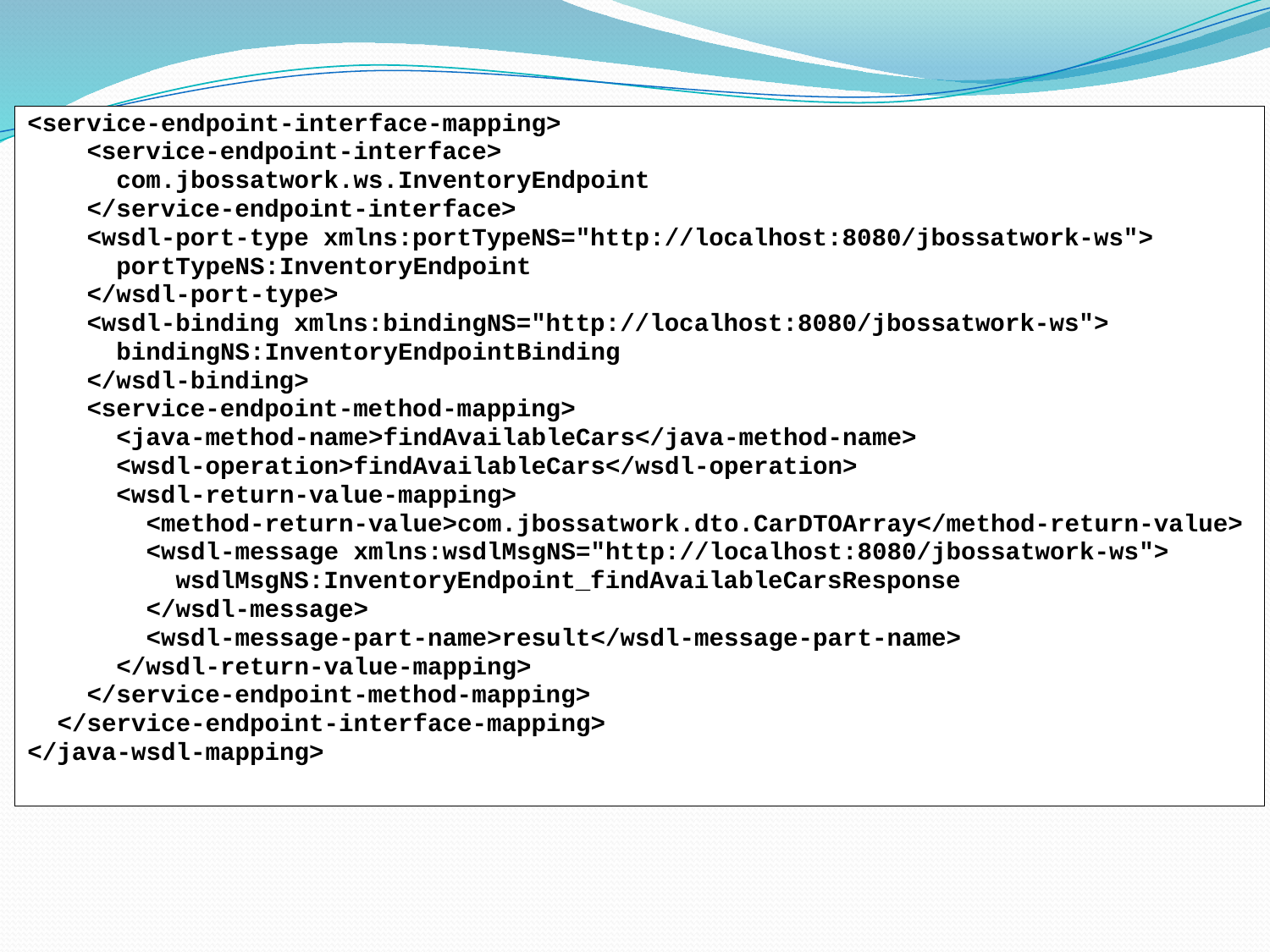

<service-endpoint-interface-mapping>
    <service-endpoint-interface>
      com.jbossatwork.ws.InventoryEndpoint
    </service-endpoint-interface>
    <wsdl-port-type xmlns:portTypeNS="http://localhost:8080/jbossatwork-ws">
      portTypeNS:InventoryEndpoint
    </wsdl-port-type>
    <wsdl-binding xmlns:bindingNS="http://localhost:8080/jbossatwork-ws">
      bindingNS:InventoryEndpointBinding
    </wsdl-binding>
    <service-endpoint-method-mapping>
      <java-method-name>findAvailableCars</java-method-name>
      <wsdl-operation>findAvailableCars</wsdl-operation>
      <wsdl-return-value-mapping>
        <method-return-value>com.jbossatwork.dto.CarDTOArray</method-return-value>
        <wsdl-message xmlns:wsdlMsgNS="http://localhost:8080/jbossatwork-ws">
          wsdlMsgNS:InventoryEndpoint_findAvailableCarsResponse
        </wsdl-message>
        <wsdl-message-part-name>result</wsdl-message-part-name>
      </wsdl-return-value-mapping>
    </service-endpoint-method-mapping>
  </service-endpoint-interface-mapping>
</java-wsdl-mapping>